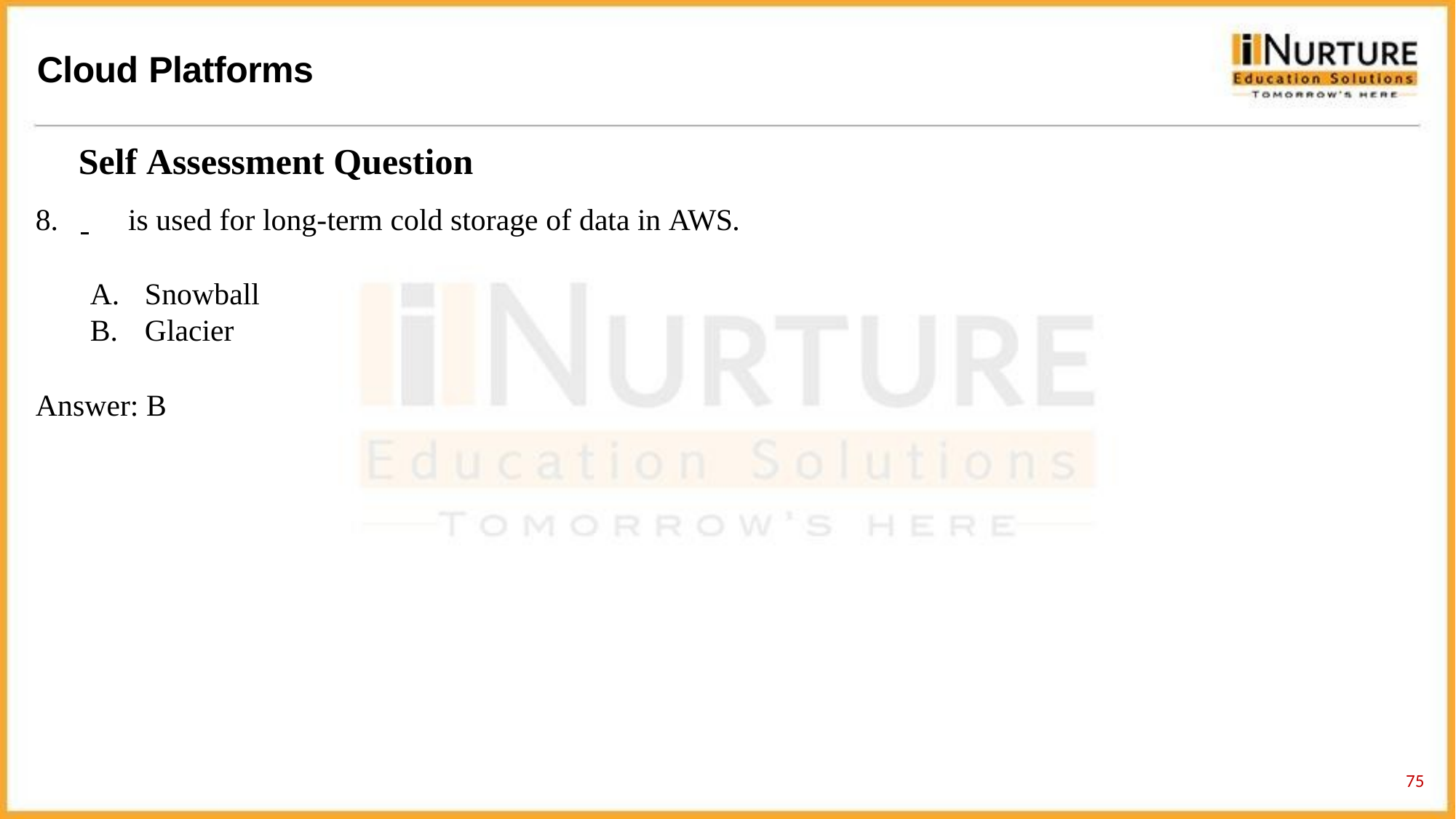

# Cloud Platforms
Self Assessment Question
 	is used for long-term cold storage of data in AWS.

Snowball
Glacier

Answer: B
75